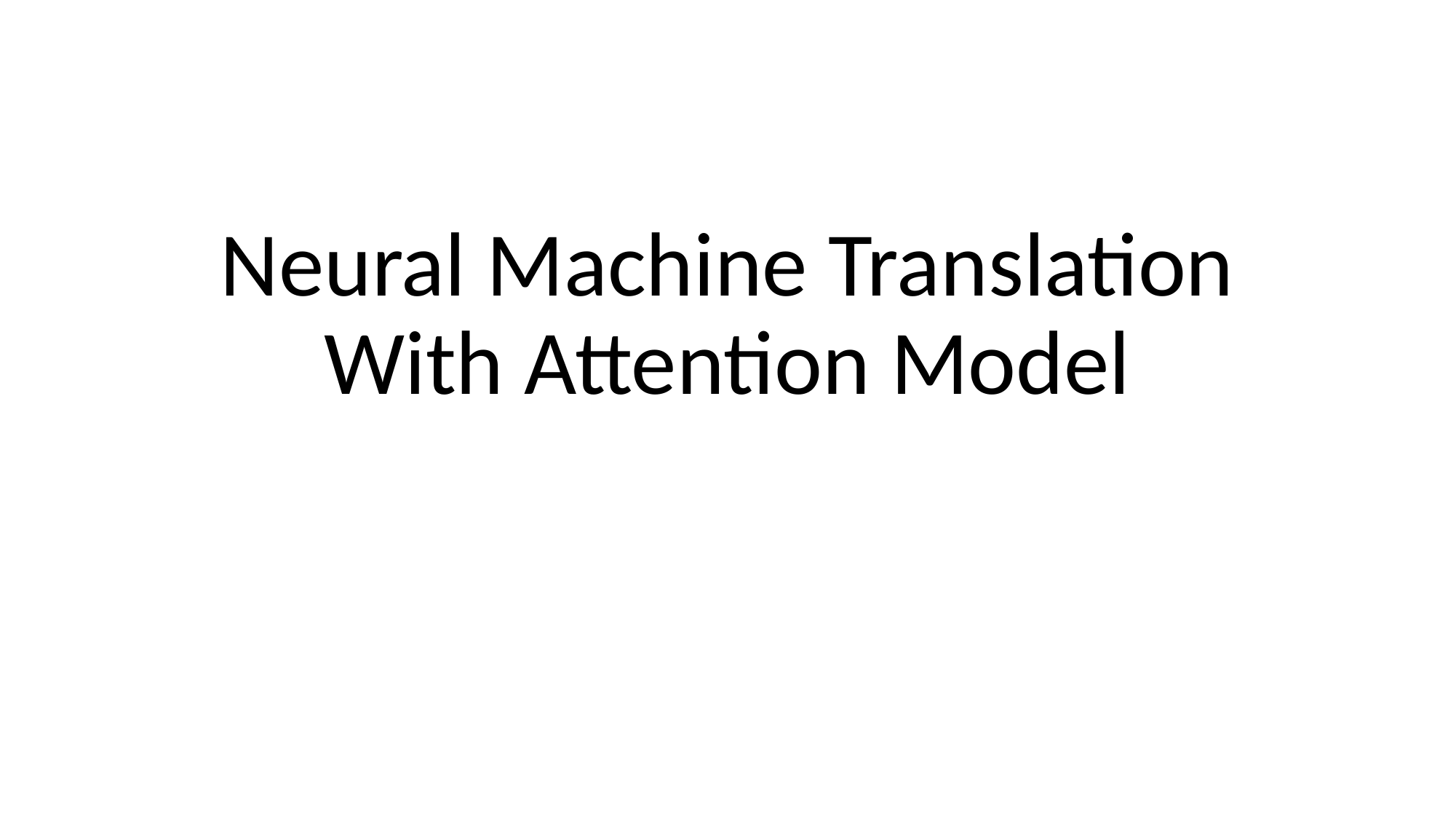

# Neural Machine Translation With Attention Model